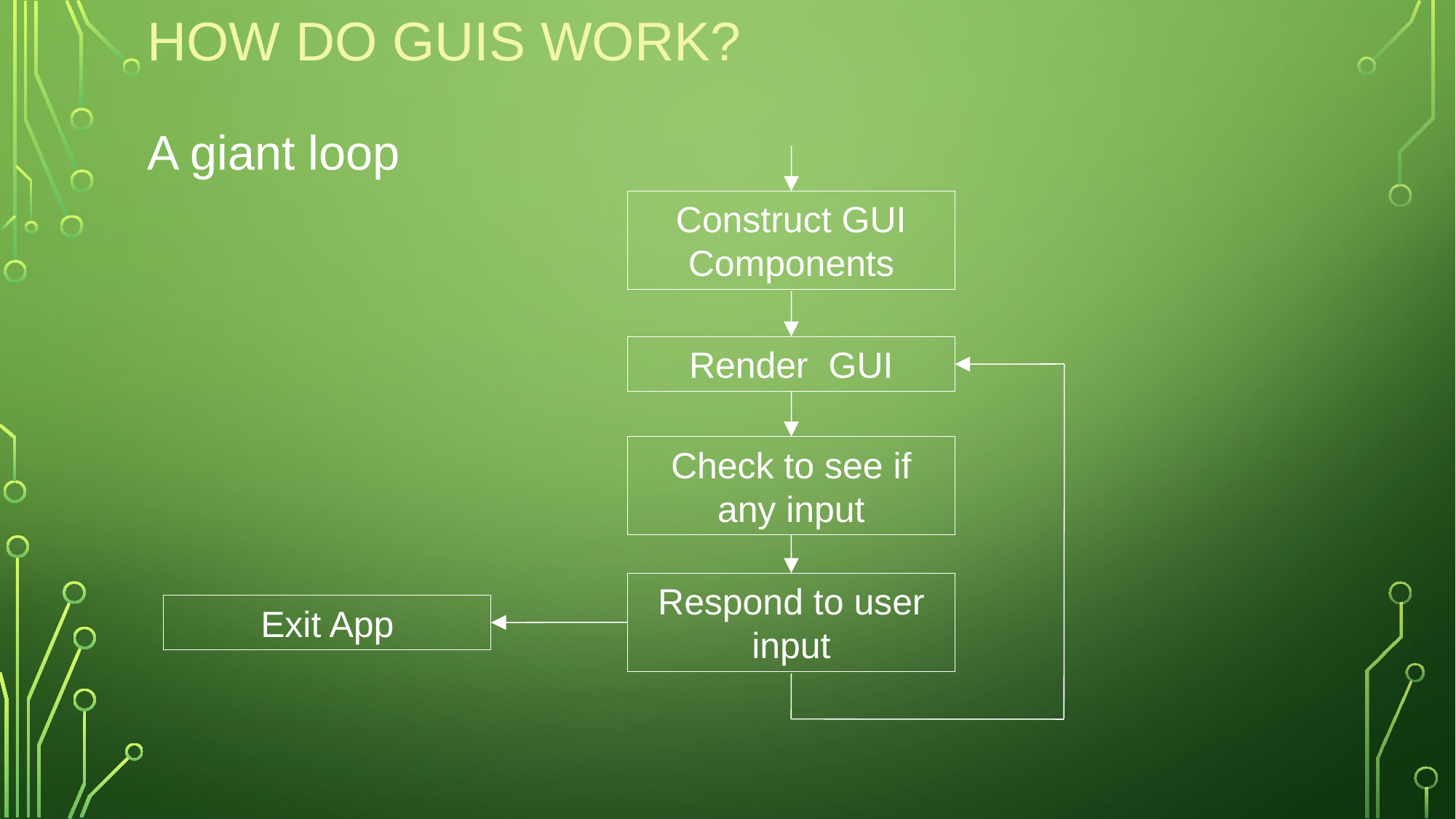

# How do GUIs work?
A giant loop
Construct GUI Components
Render  GUI
Check to see if any input
Respond to user input
Exit App